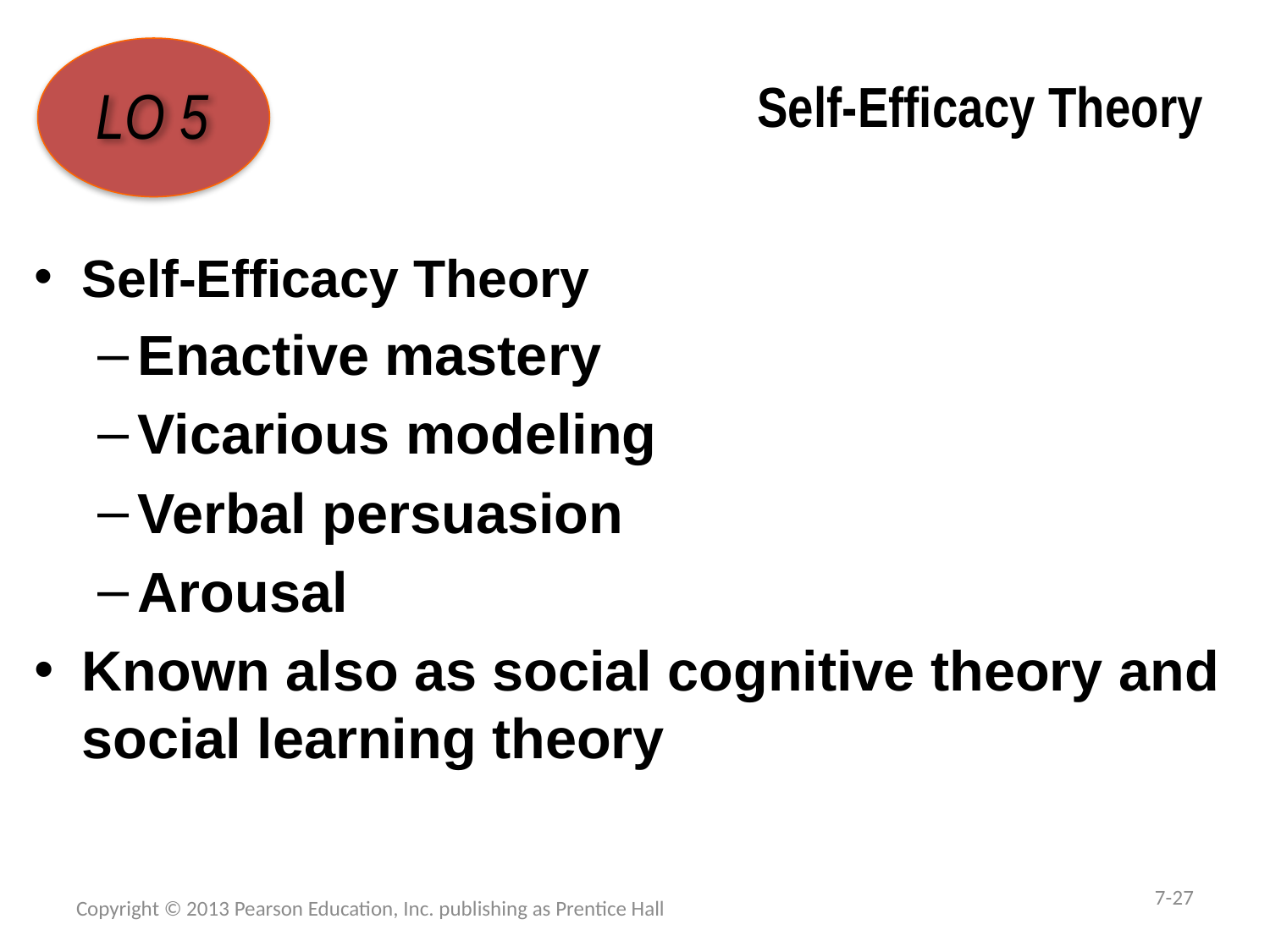

# Self-Efficacy Theory

LO 5
Self-Efficacy Theory
Enactive mastery
Vicarious modeling
Verbal persuasion
Arousal
Known also as social cognitive theory and social learning theory

7-27
Copyright © 2013 Pearson Education, Inc. publishing as Prentice Hall